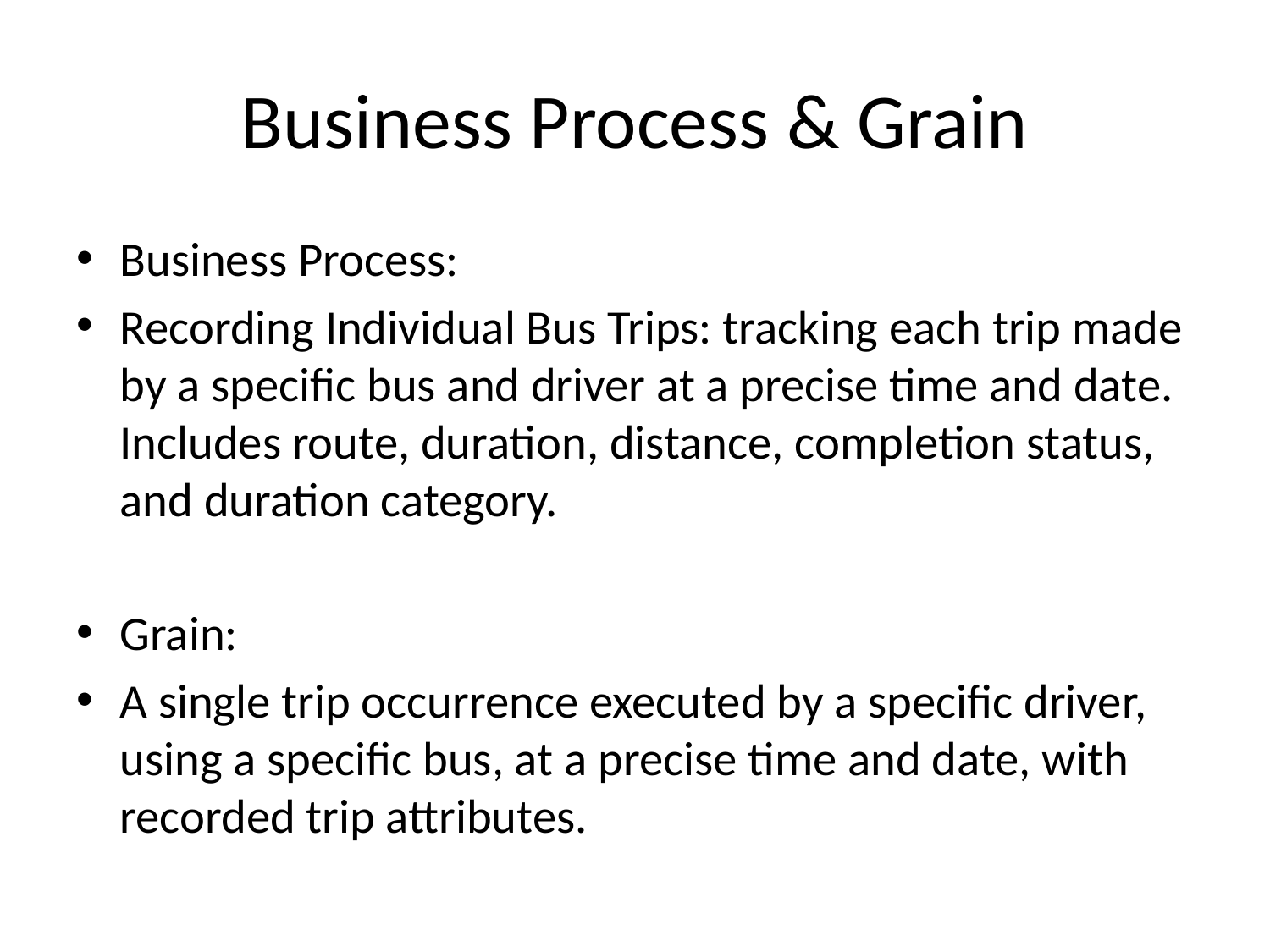

# Business Process & Grain
Business Process:
Recording Individual Bus Trips: tracking each trip made by a specific bus and driver at a precise time and date. Includes route, duration, distance, completion status, and duration category.

Grain:
A single trip occurrence executed by a specific driver, using a specific bus, at a precise time and date, with recorded trip attributes.